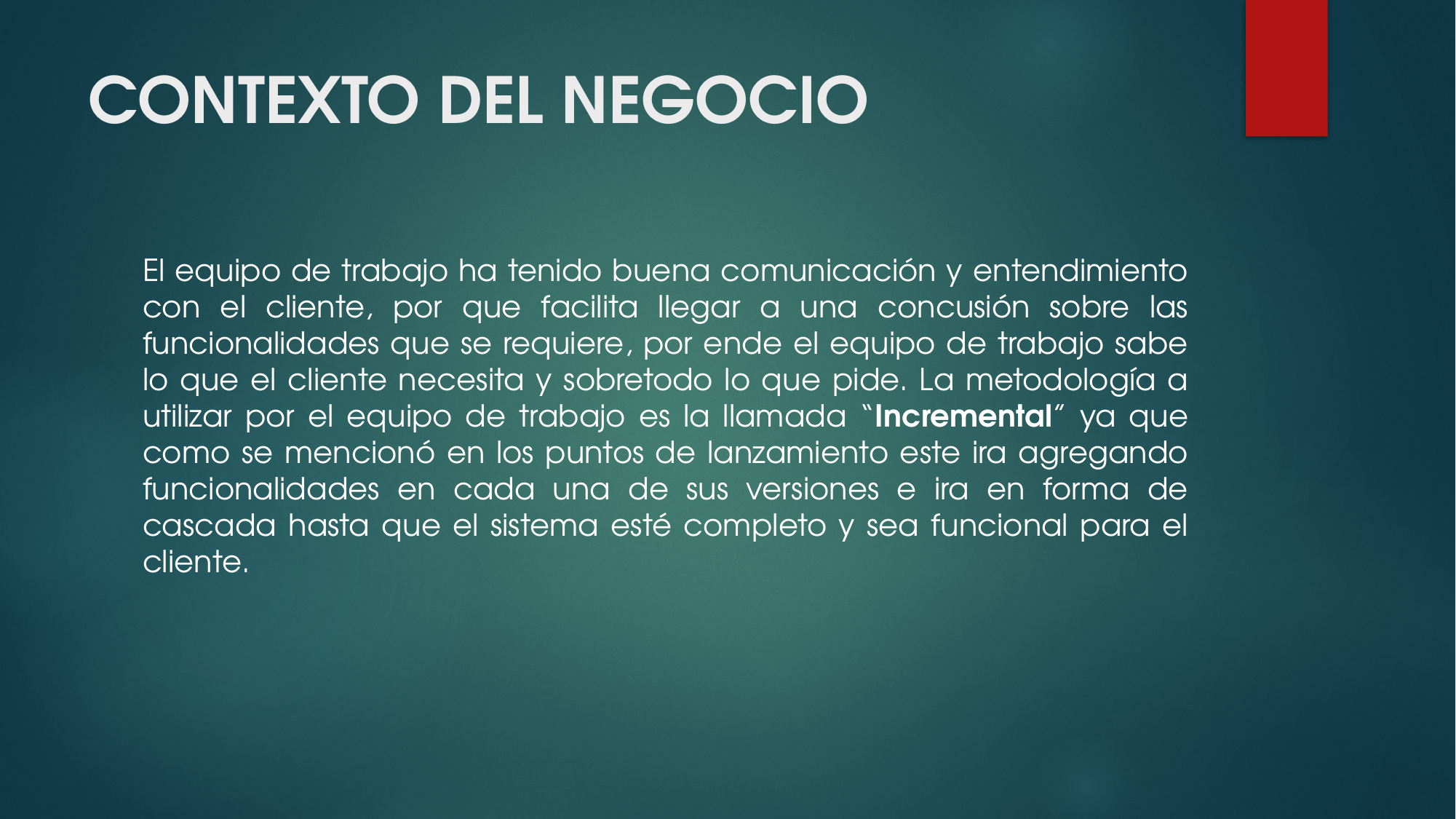

# CONTEXTO DEL NEGOCIO
El equipo de trabajo ha tenido buena comunicación y entendimiento con el cliente, por que facilita llegar a una concusión sobre las funcionalidades que se requiere, por ende el equipo de trabajo sabe lo que el cliente necesita y sobretodo lo que pide. La metodología a utilizar por el equipo de trabajo es la llamada “Incremental” ya que como se mencionó en los puntos de lanzamiento este ira agregando funcionalidades en cada una de sus versiones e ira en forma de cascada hasta que el sistema esté completo y sea funcional para el cliente.